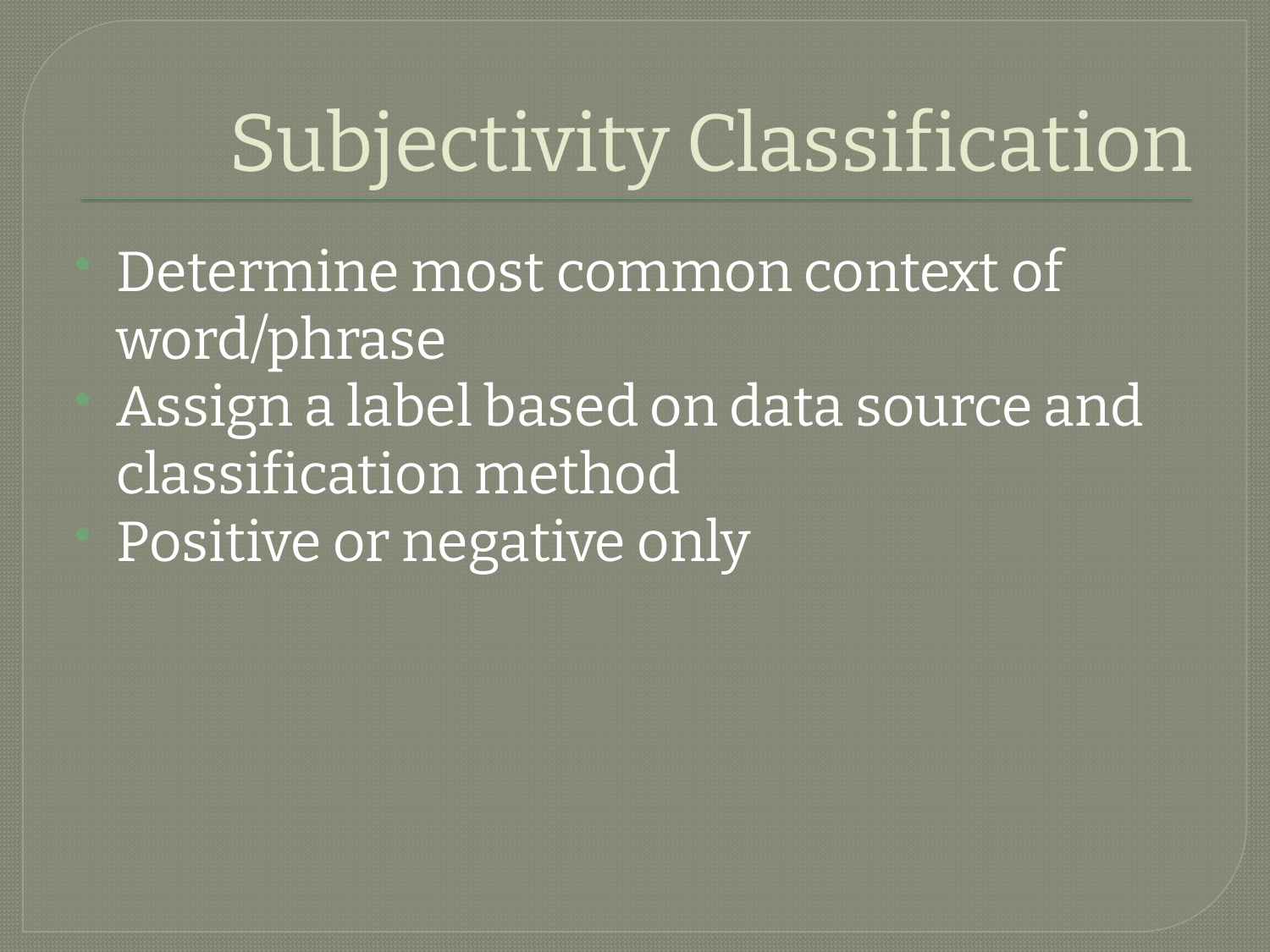

# Subjectivity Classification
Determine most common context of word/phrase
Assign a label based on data source and classification method
Positive or negative only